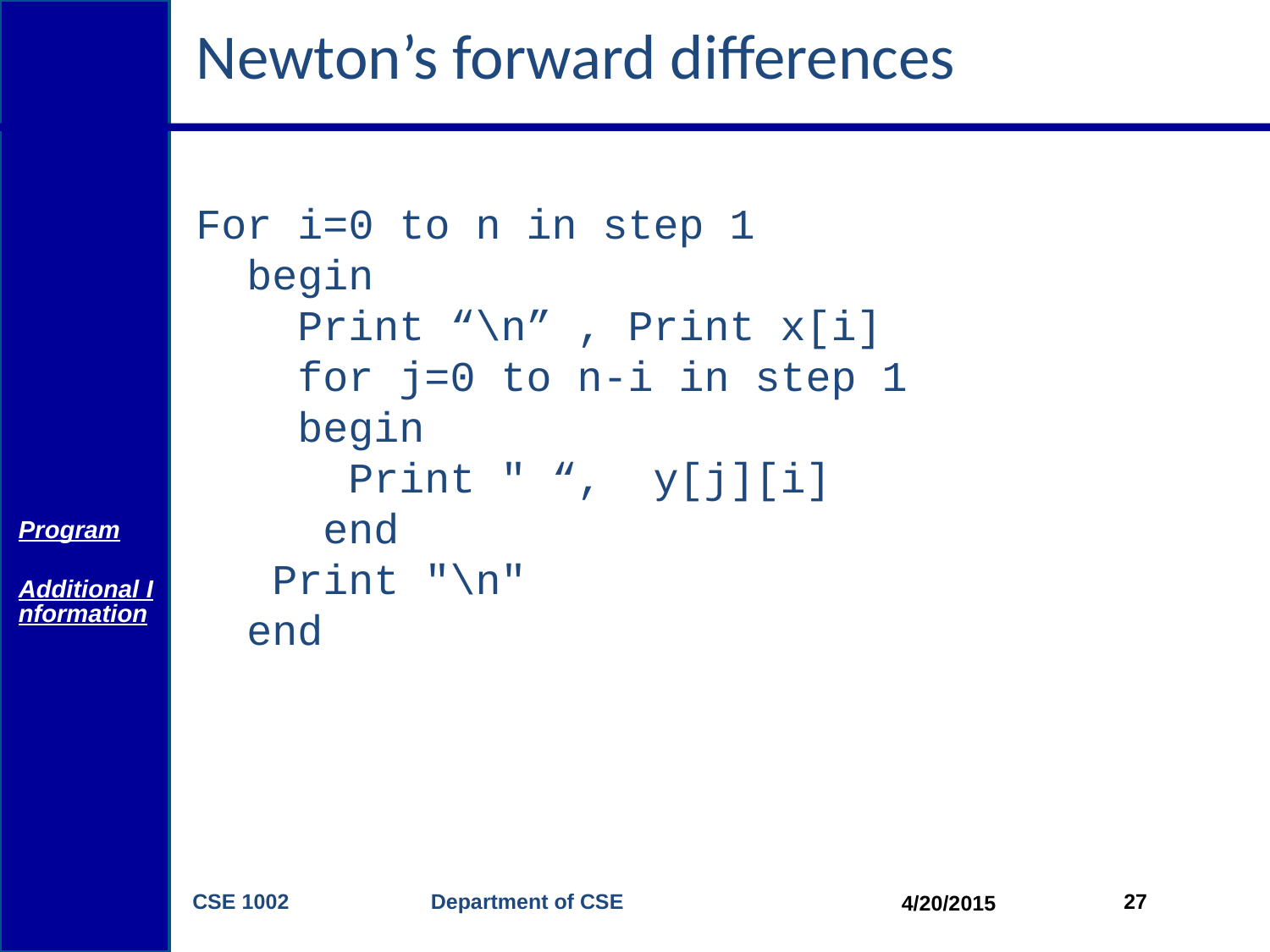

# Newton’s forward differences
For i=0 to n in step 1
  begin
    Print “\n” , Print x[i]
    for j=0 to n-i in step 1
    begin
      Print " “,  y[j][i]
     end
   Print "\n"
  end

Program

Additional Information
CSE 1002                        Department of CSE
27
4/20/2015